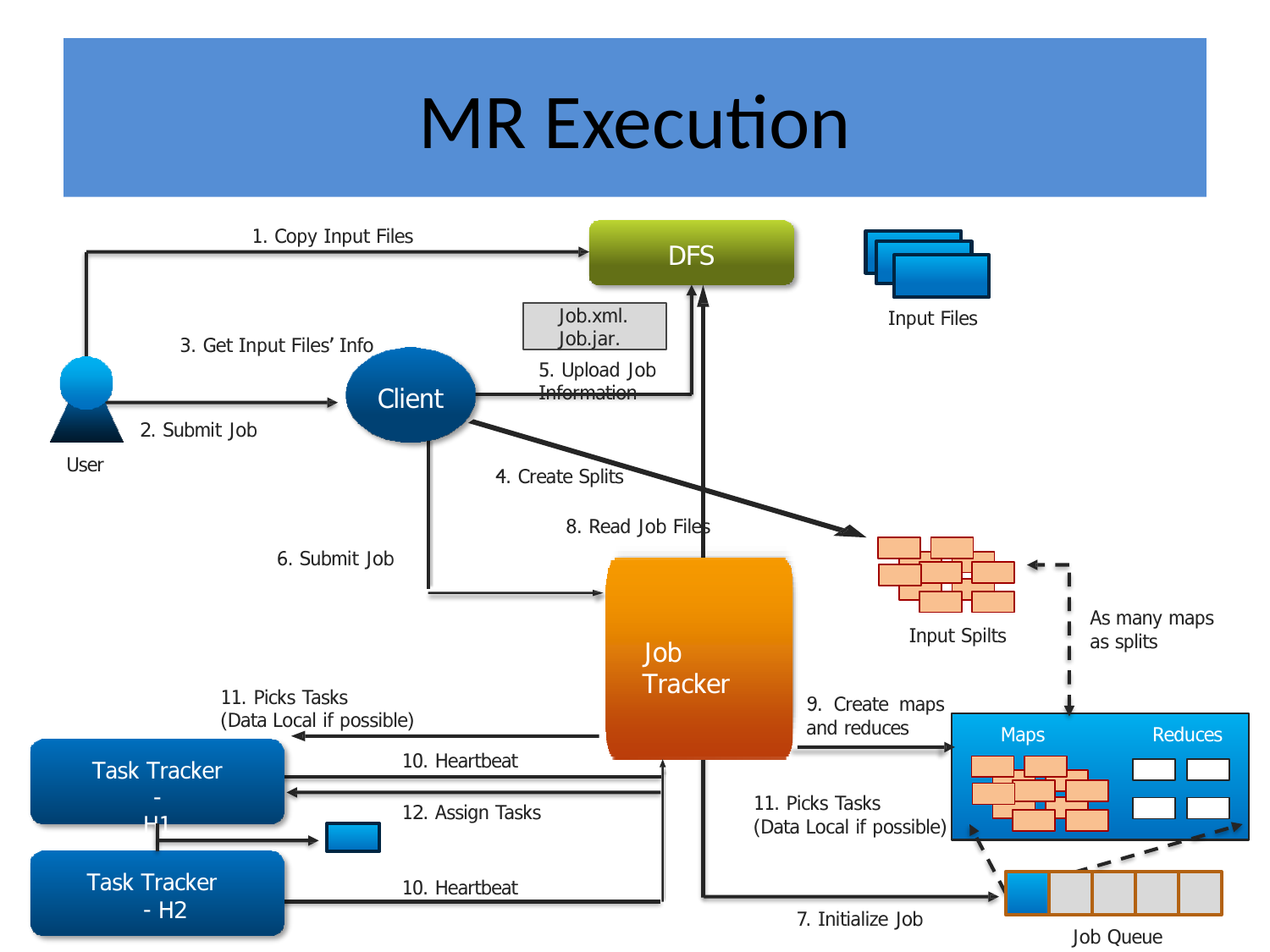

# MR Execution

1. Copy Input Files

DFS

Job.xml. Job.jar.
Input Files
3. Get Input Files’ Info

5. Upload Job Information

Client

2. Submit Job

User
4. Create Splits
8. Read Job Files

6. Submit Job

DFS

Job Tracker

As many maps as splits
Input Spilts
Task Tracker - H2
Job Tracker
11. Picks Tasks
(Data Local if possible)
9. Create maps and reduces

Maps
Reduces

Task Tracker – H4

10. Heartbeat
Task Tracker -
H1

11. Picks Tasks
(Data Local if possible)

12. Assign Tasks

Task Tracker - H2

10. Heartbeat

H4
7. Initialize Job
Job Queue